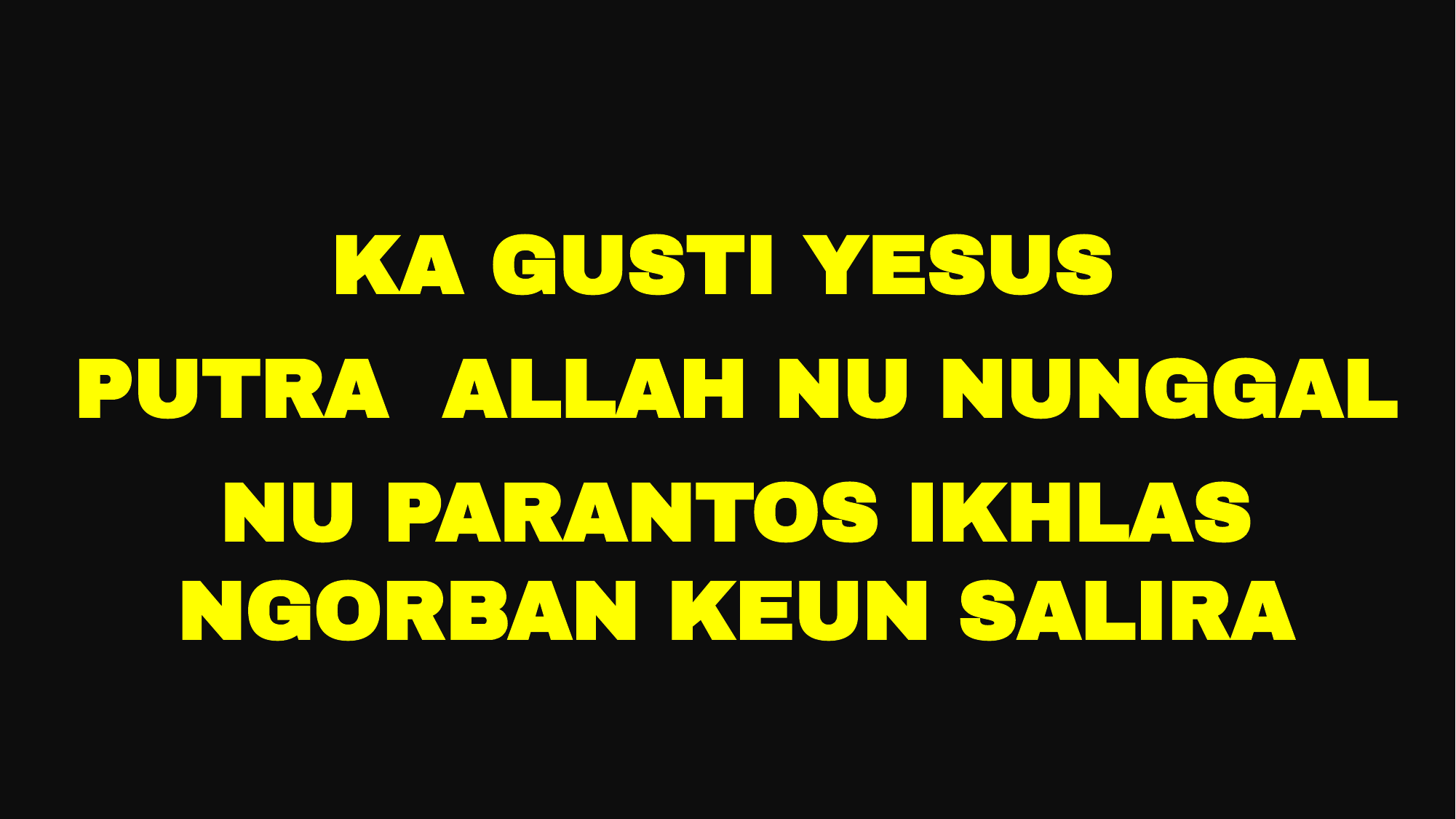

Ka Gusti Yesus
Putra  Allah nu Nunggal
Nu parantos ikhlas ngorban keun salira